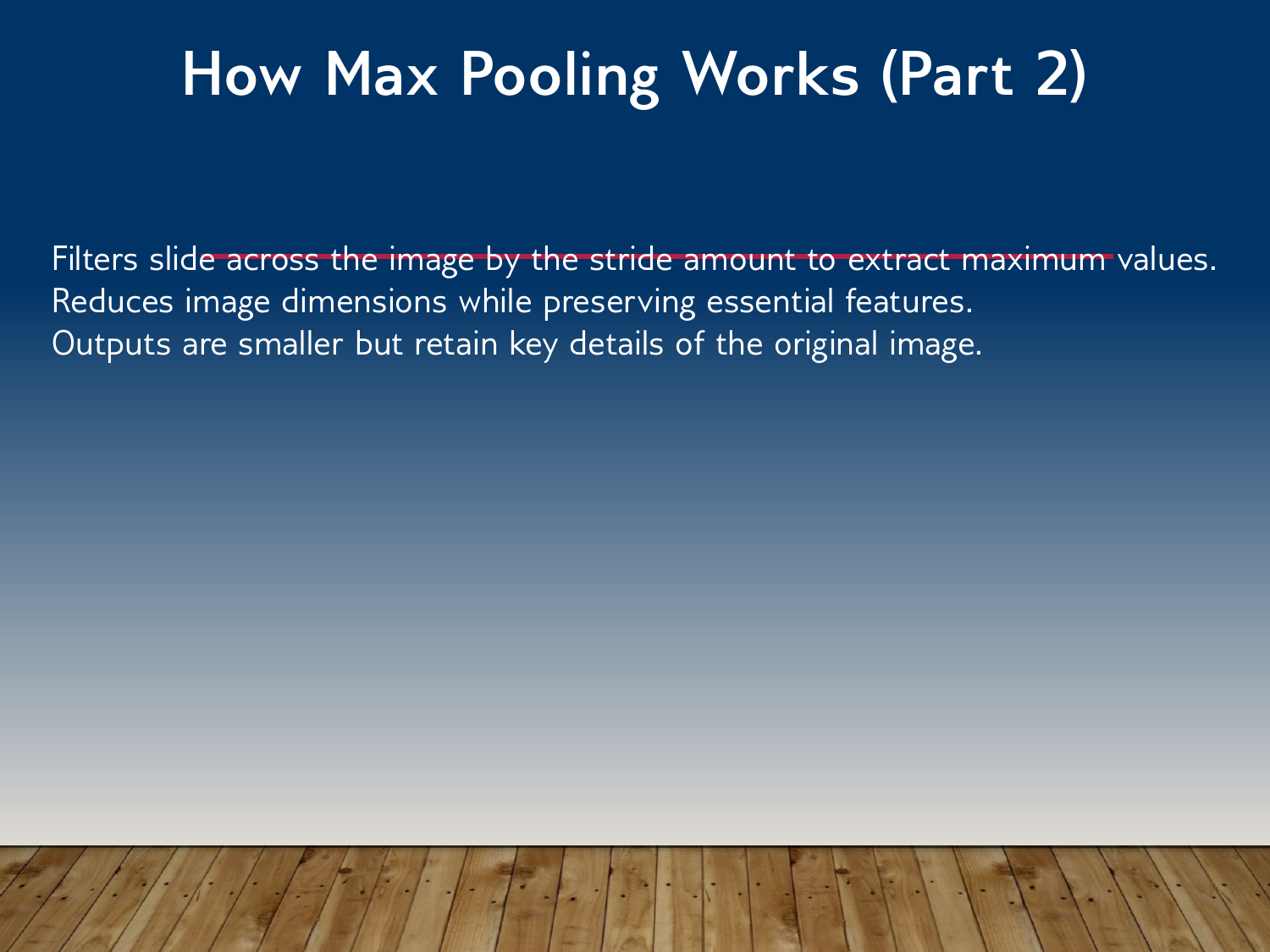

How Max Pooling Works (Part 2)
#

Filters slide across the image by the stride amount to extract maximum values.
Reduces image dimensions while preserving essential features.
Outputs are smaller but retain key details of the original image.